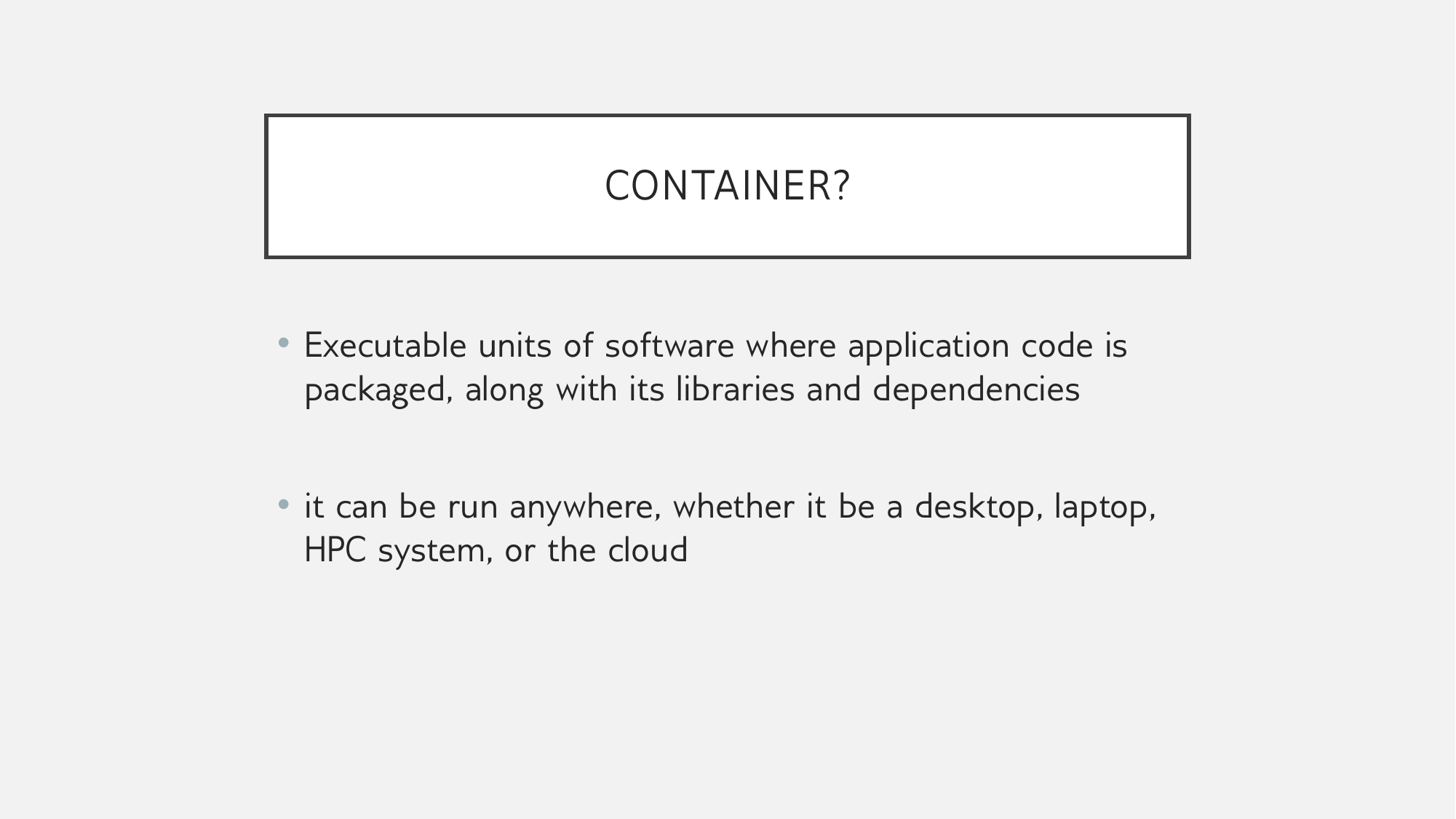

# container?
Executable units of software where application code is packaged, along with its libraries and dependencies

it can be run anywhere, whether it be a desktop, laptop, HPC system, or the cloud